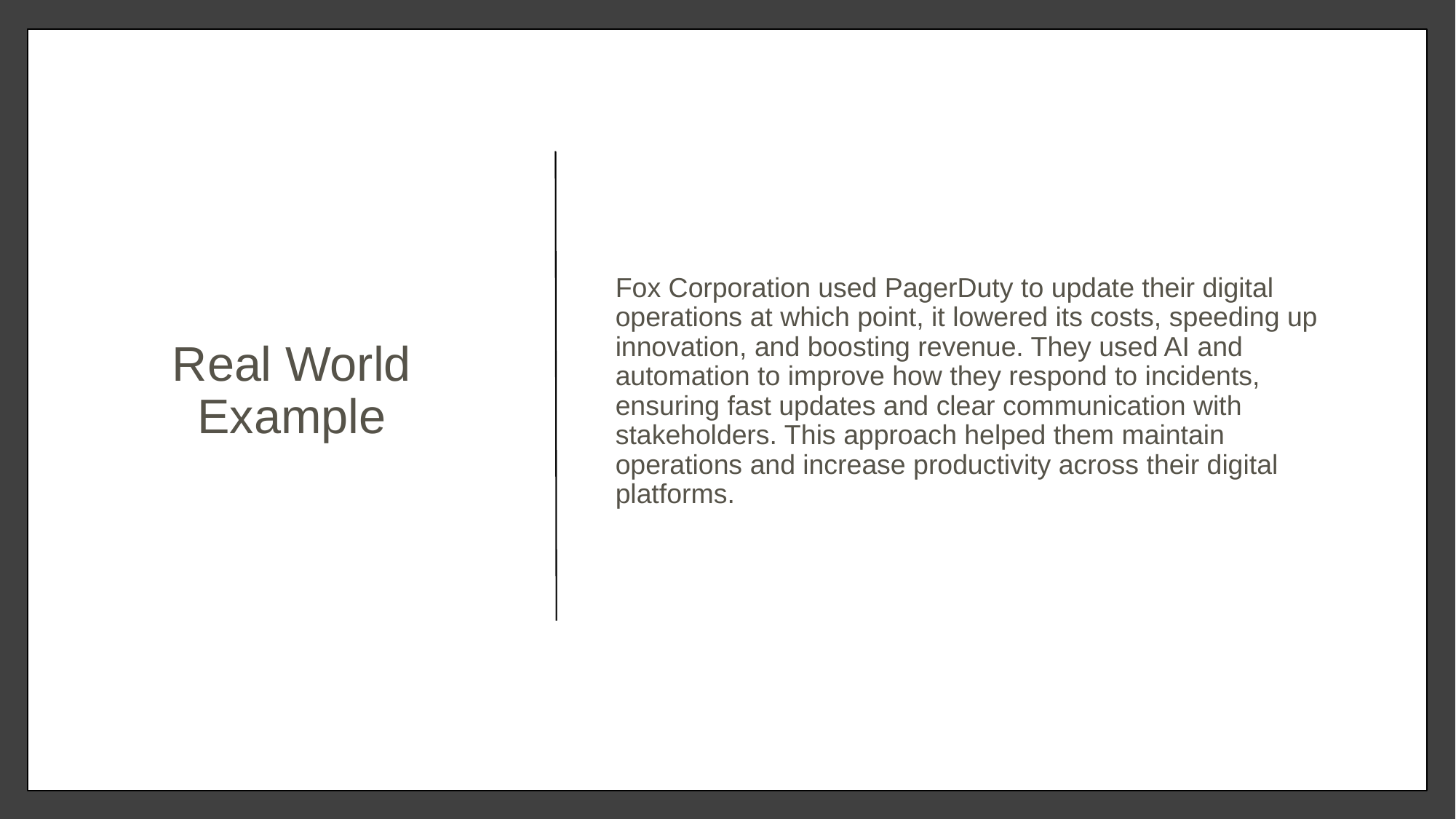

# Real World Example
Fox Corporation used PagerDuty to update their digital operations at which point, it lowered its costs, speeding up innovation, and boosting revenue. They used AI and automation to improve how they respond to incidents, ensuring fast updates and clear communication with stakeholders. This approach helped them maintain operations and increase productivity across their digital platforms.